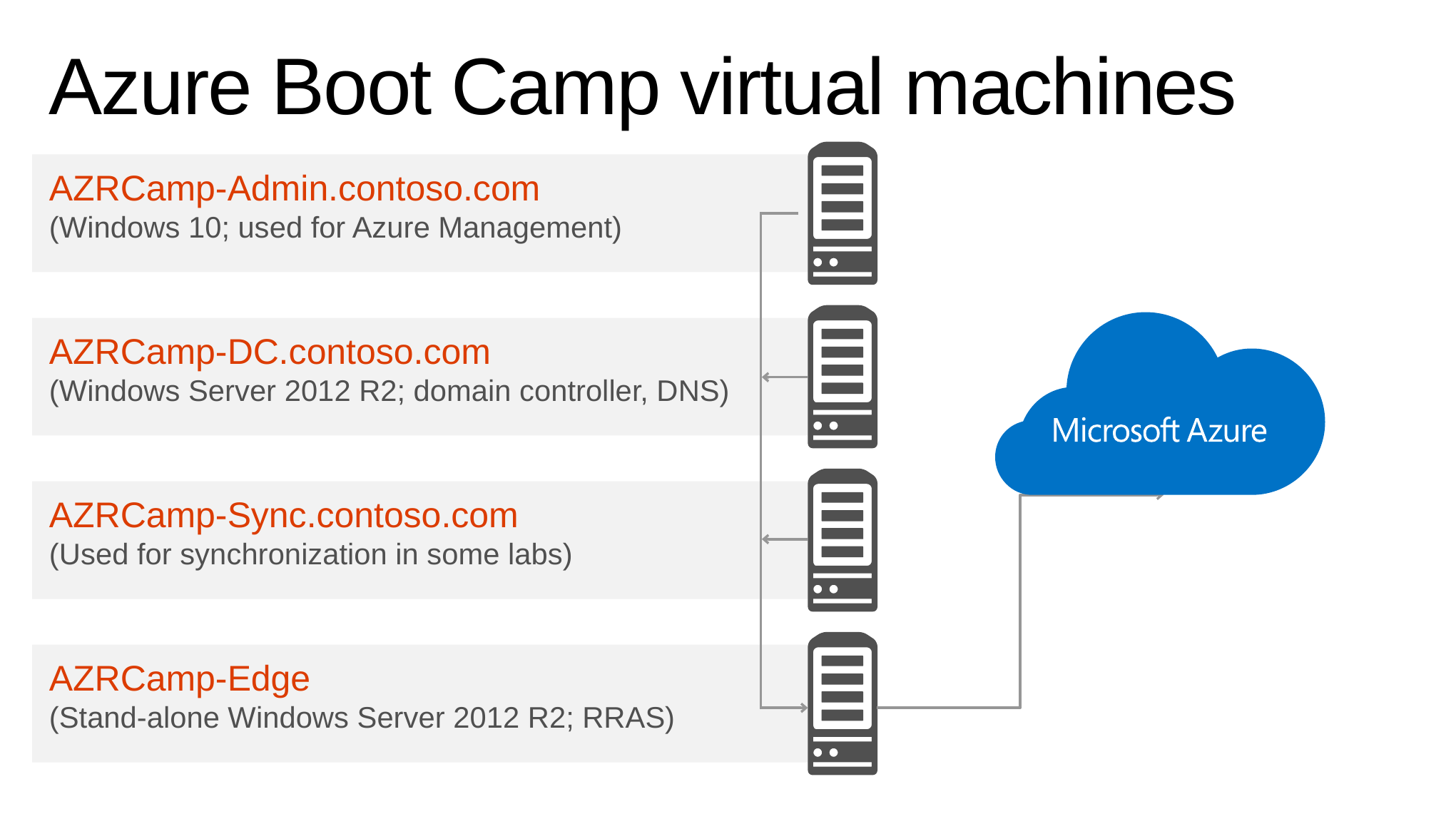

# Azure Boot Camp virtual machines

AZRCamp-Admin.contoso.com
(Windows 10; used for Azure Management)

AZRCamp-DC.contoso.com
(Windows Server 2012 R2; domain controller, DNS)

AZRCamp-Sync.contoso.com
(Used for synchronization in some labs)

AZRCamp-Edge
(Stand-alone Windows Server 2012 R2; RRAS)